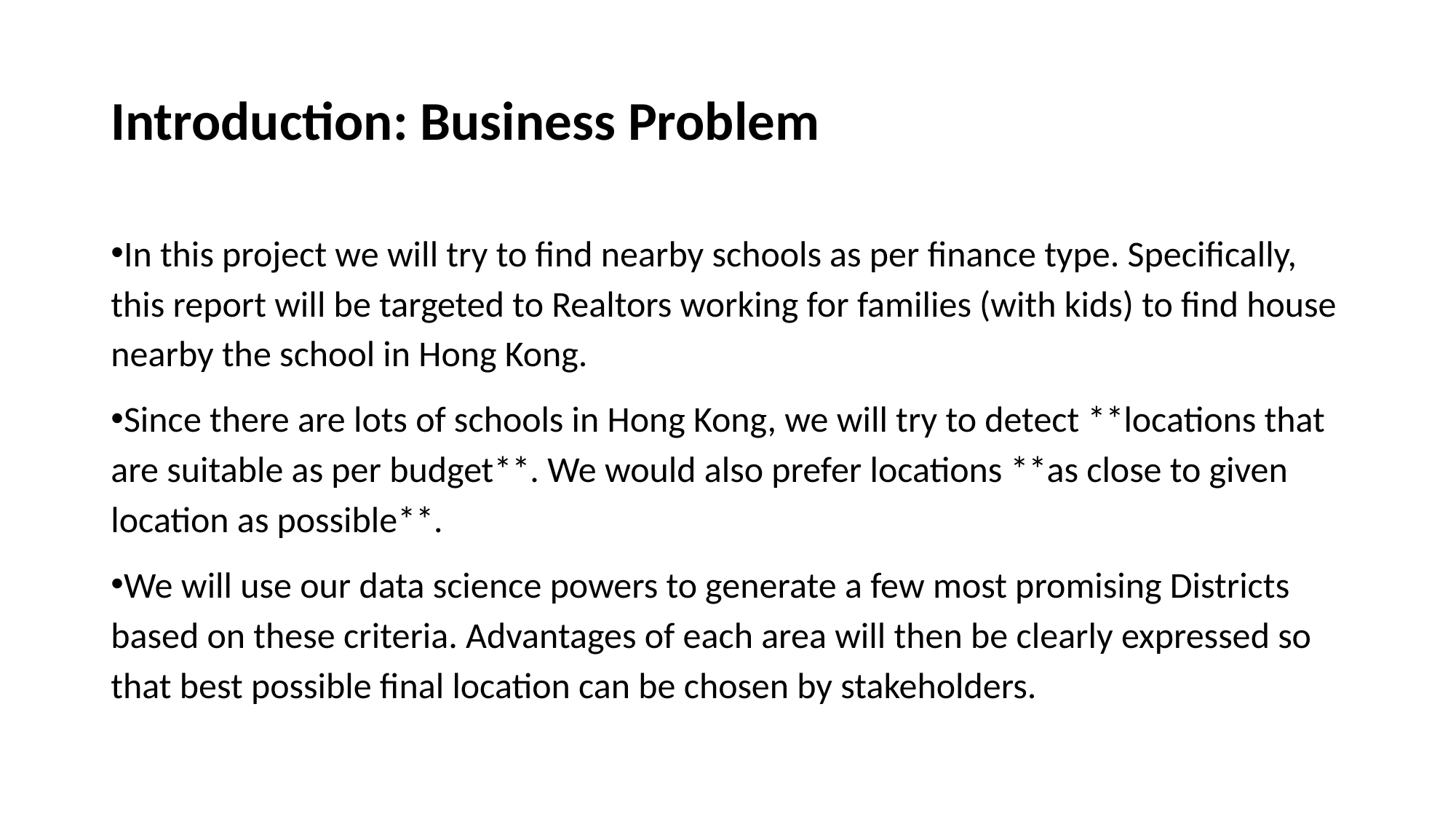

# Introduction: Business Problem
In this project we will try to find nearby schools as per finance type. Specifically, this report will be targeted to Realtors working for families (with kids) to find house nearby the school in Hong Kong.
Since there are lots of schools in Hong Kong, we will try to detect **locations that are suitable as per budget**. We would also prefer locations **as close to given location as possible**.
We will use our data science powers to generate a few most promising Districts based on these criteria. Advantages of each area will then be clearly expressed so that best possible final location can be chosen by stakeholders.